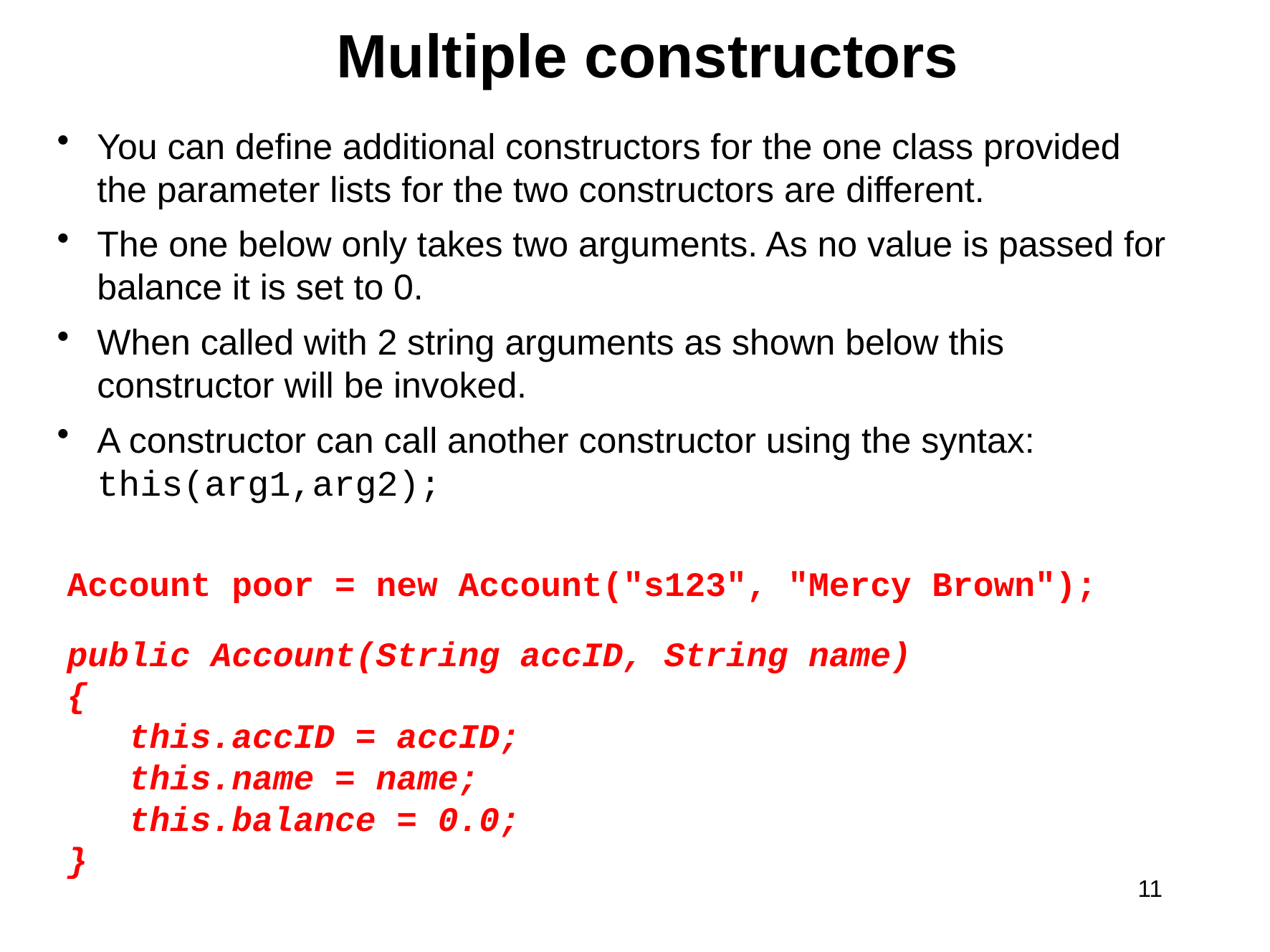

# Multiple constructors
You can define additional constructors for the one class provided the parameter lists for the two constructors are different.
The one below only takes two arguments. As no value is passed for balance it is set to 0.
When called with 2 string arguments as shown below this constructor will be invoked.
A constructor can call another constructor using the syntax: this(arg1,arg2);
Account poor = new Account("s123", "Mercy Brown");
public Account(String accID, String name)
{
   this.accID = accID;
   this.name = name;
   this.balance = 0.0;
}
11